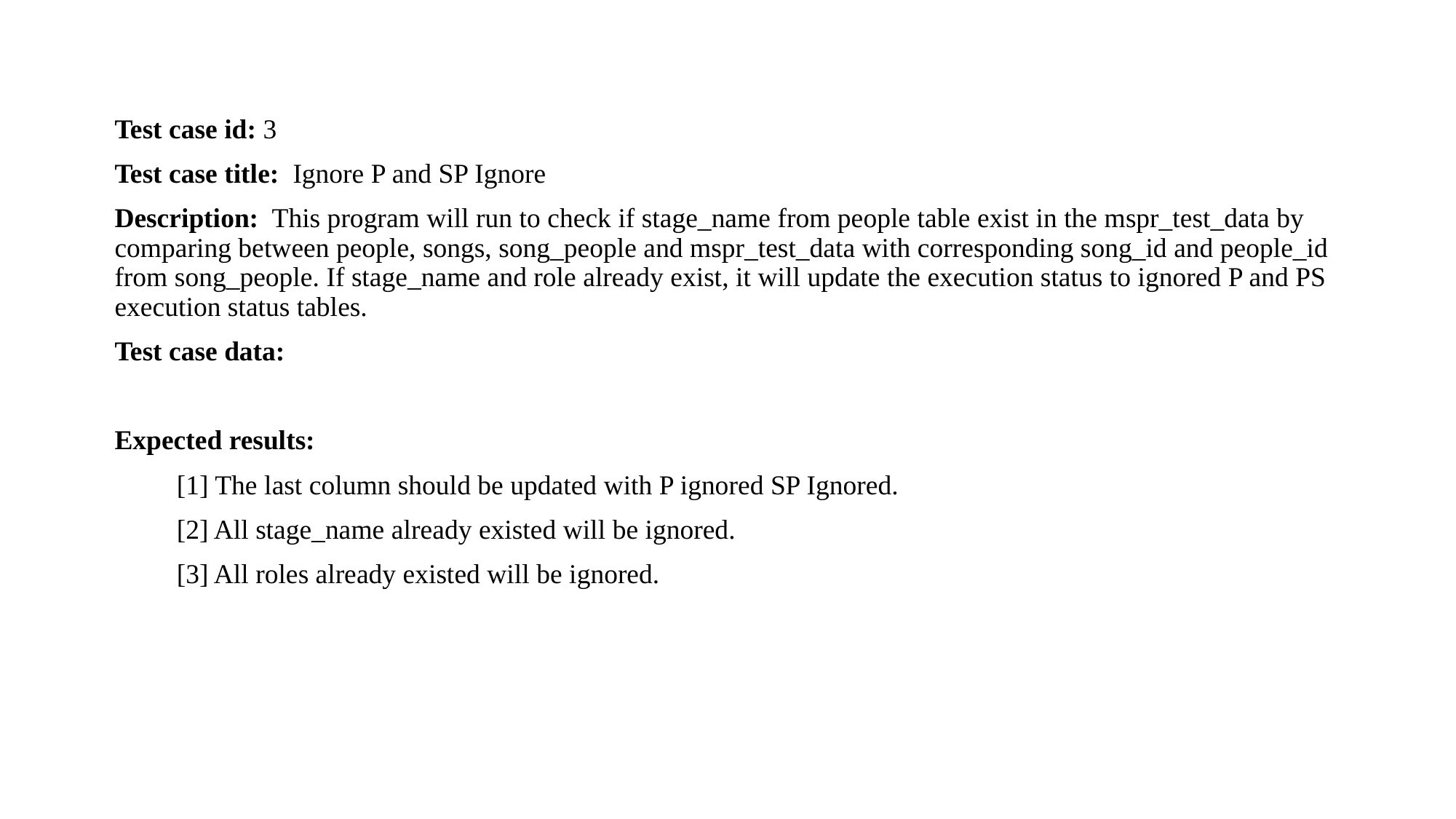

Test case id: 3
Test case title:  Ignore P and SP Ignore
Description:  This program will run to check if stage_name from people table exist in the mspr_test_data by comparing between people, songs, song_people and mspr_test_data with corresponding song_id and people_id from song_people. If stage_name and role already exist, it will update the execution status to ignored P and PS execution status tables.
Test case data:

Expected results:
         [1] The last column should be updated with P ignored SP Ignored.
         [2] All stage_name already existed will be ignored.
         [3] All roles already existed will be ignored.